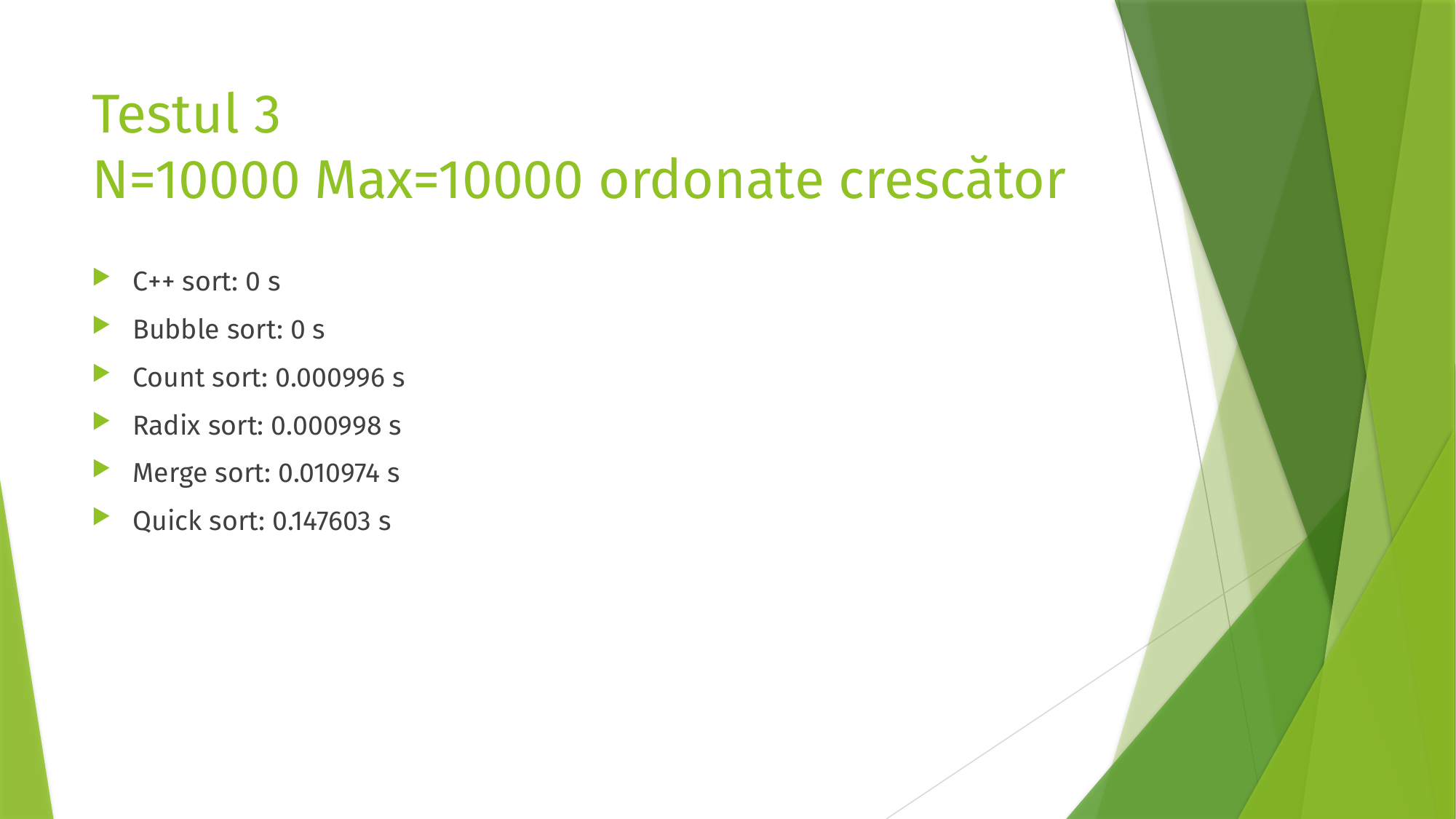

# Testul 3 N=10000 Max=10000 ordonate crescător
C++ sort: 0 s
Bubble sort: 0 s
Count sort: 0.000996 s
Radix sort: 0.000998 s
Merge sort: 0.010974 s
Quick sort: 0.147603 s